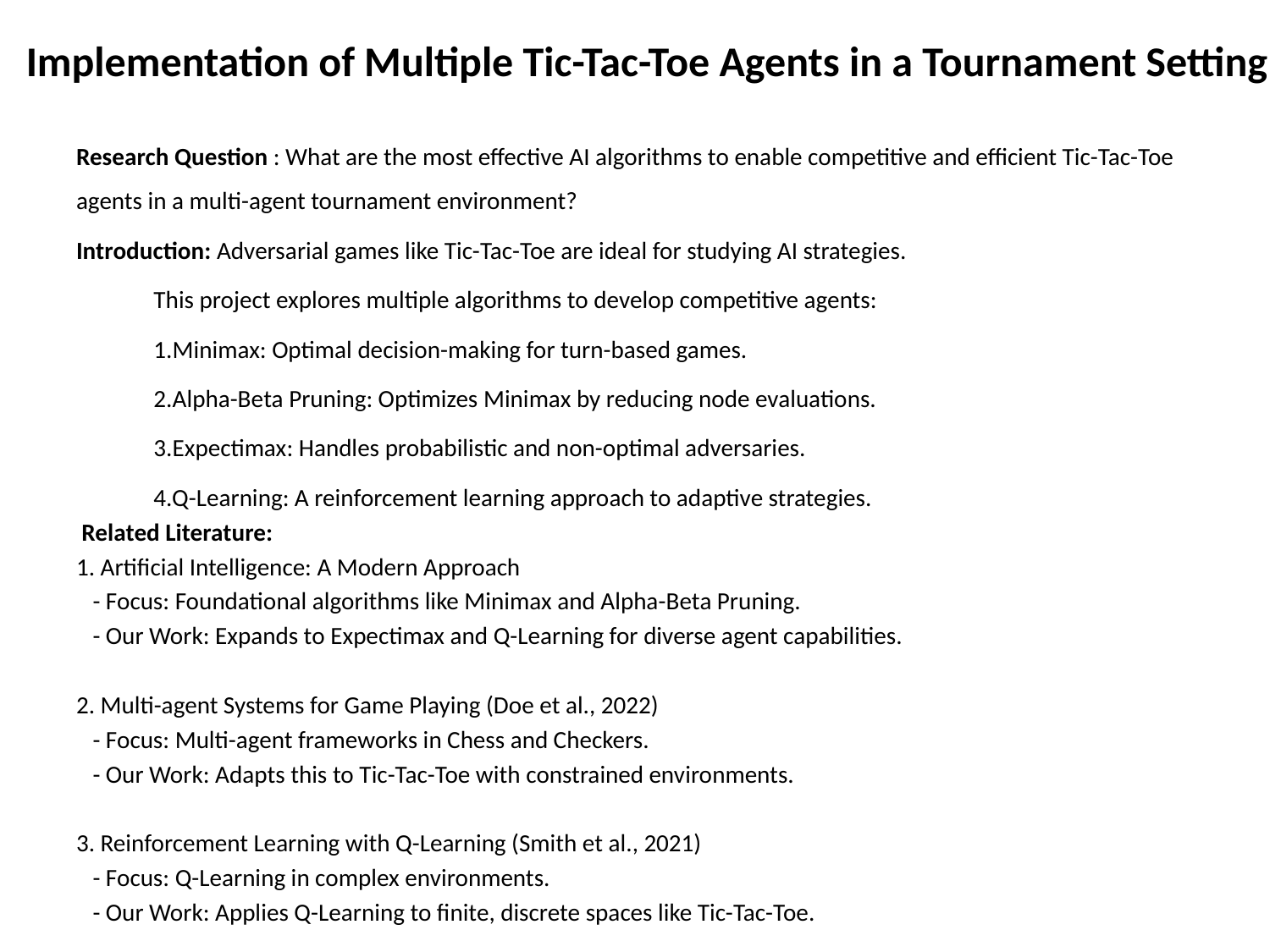

# Implementation of Multiple Tic-Tac-Toe Agents in a Tournament Setting
Research Question : What are the most effective AI algorithms to enable competitive and efficient Tic-Tac-Toe agents in a multi-agent tournament environment?
Introduction: Adversarial games like Tic-Tac-Toe are ideal for studying AI strategies.
	This project explores multiple algorithms to develop competitive agents:
	1.Minimax: Optimal decision-making for turn-based games.
	2.Alpha-Beta Pruning: Optimizes Minimax by reducing node evaluations.
	3.Expectimax: Handles probabilistic and non-optimal adversaries.
	4.Q-Learning: A reinforcement learning approach to adaptive strategies.
 Related Literature:
1. Artificial Intelligence: A Modern Approach
   - Focus: Foundational algorithms like Minimax and Alpha-Beta Pruning.
   - Our Work: Expands to Expectimax and Q-Learning for diverse agent capabilities.

2. Multi-agent Systems for Game Playing (Doe et al., 2022)
   - Focus: Multi-agent frameworks in Chess and Checkers.
   - Our Work: Adapts this to Tic-Tac-Toe with constrained environments.

3. Reinforcement Learning with Q-Learning (Smith et al., 2021)
   - Focus: Q-Learning in complex environments.
   - Our Work: Applies Q-Learning to finite, discrete spaces like Tic-Tac-Toe.